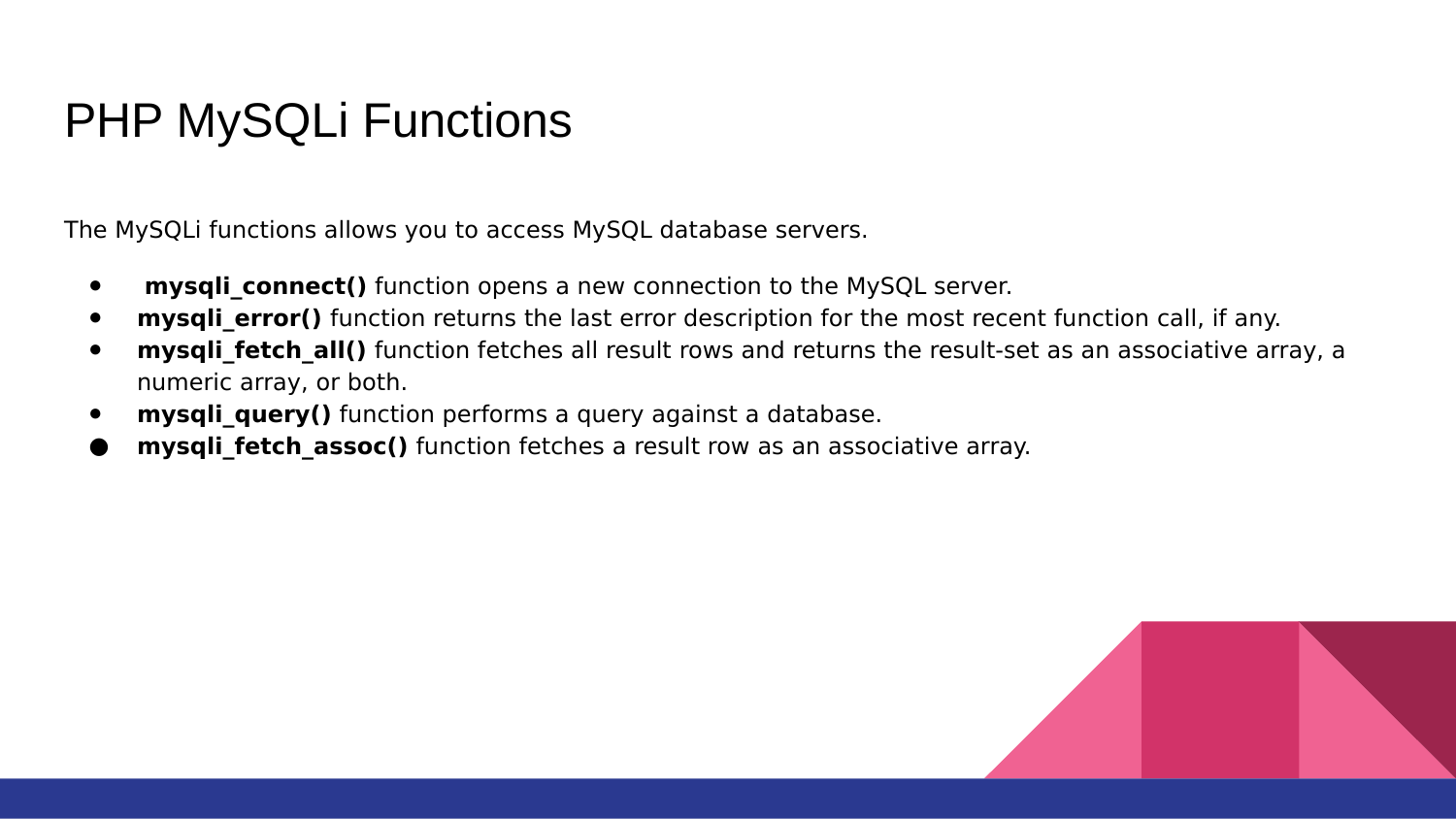

# PHP MySQLi Functions

The MySQLi functions allows you to access MySQL database servers.
 mysqli_connect() function opens a new connection to the MySQL server.
mysqli_error() function returns the last error description for the most recent function call, if any.
mysqli_fetch_all() function fetches all result rows and returns the result-set as an associative array, a numeric array, or both.
mysqli_query() function performs a query against a database.
mysqli_fetch_assoc() function fetches a result row as an associative array.